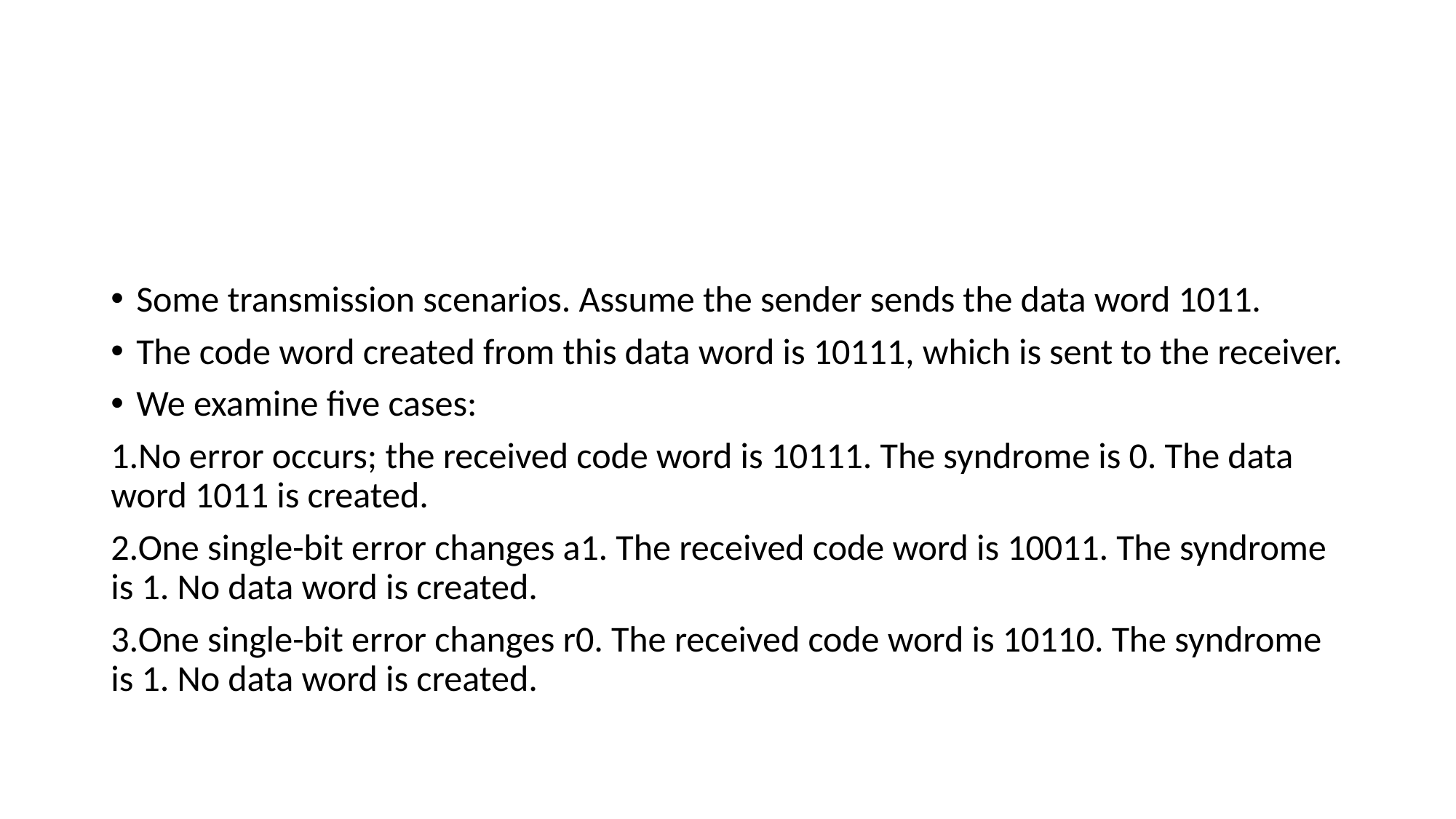

#

Some transmission scenarios. Assume the sender sends the data word 1011.
The code word created from this data word is 10111, which is sent to the receiver.
We examine five cases:
1.No error occurs; the received code word is 10111. The syndrome is 0. The data word 1011 is created.
2.One single-bit error changes a1. The received code word is 10011. The syndrome is 1. No data word is created.
3.One single-bit error changes r0. The received code word is 10110. The syndrome is 1. No data word is created.